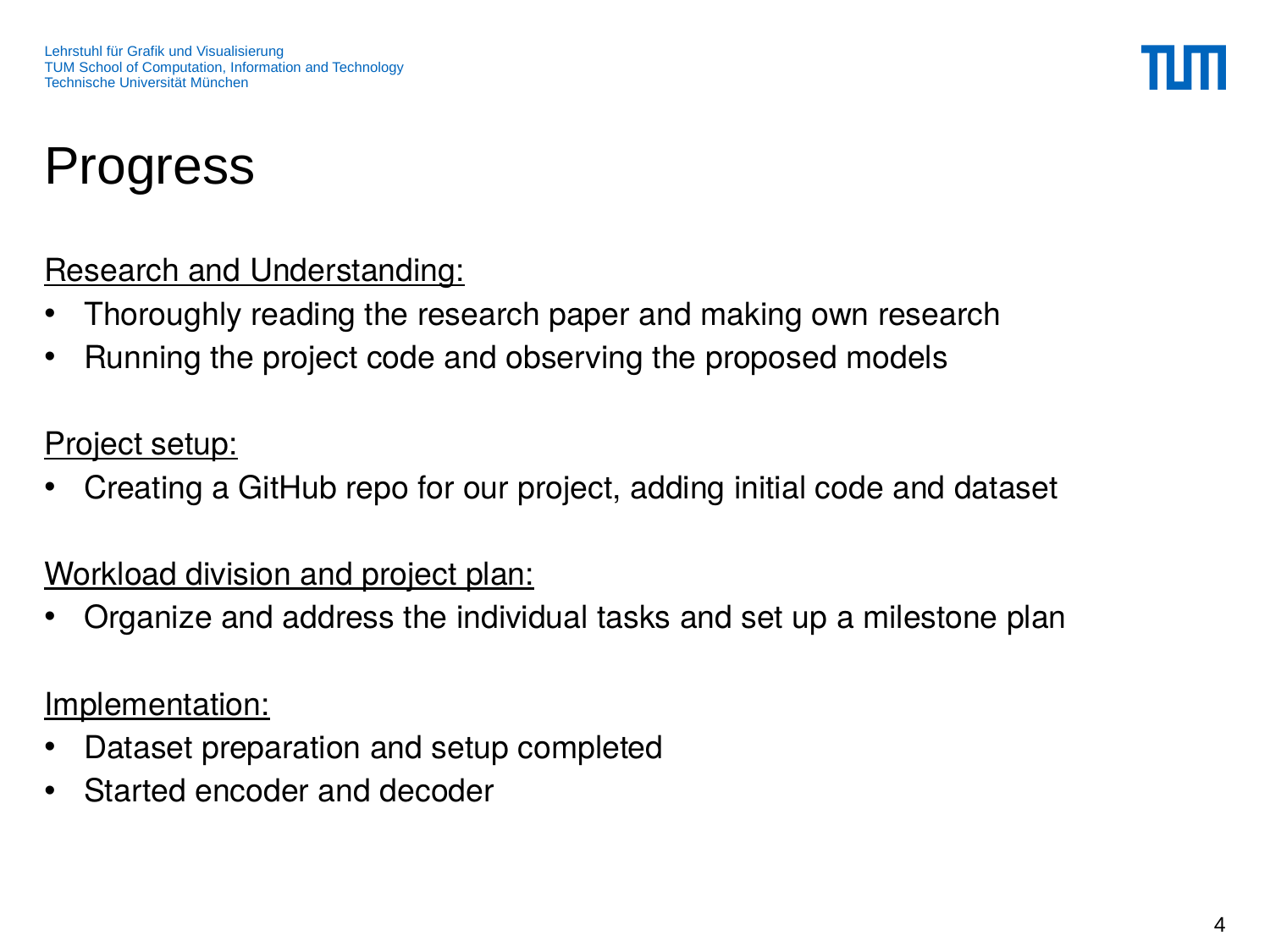

# Progress
Research and Understanding:
Thoroughly reading the research paper and making own research
Running the project code and observing the proposed models

Project setup:
Creating a GitHub repo for our project, adding initial code and dataset

Workload division and project plan:
Organize and address the individual tasks and set up a milestone plan

Implementation:
Dataset preparation and setup completed
Started encoder and decoder

4